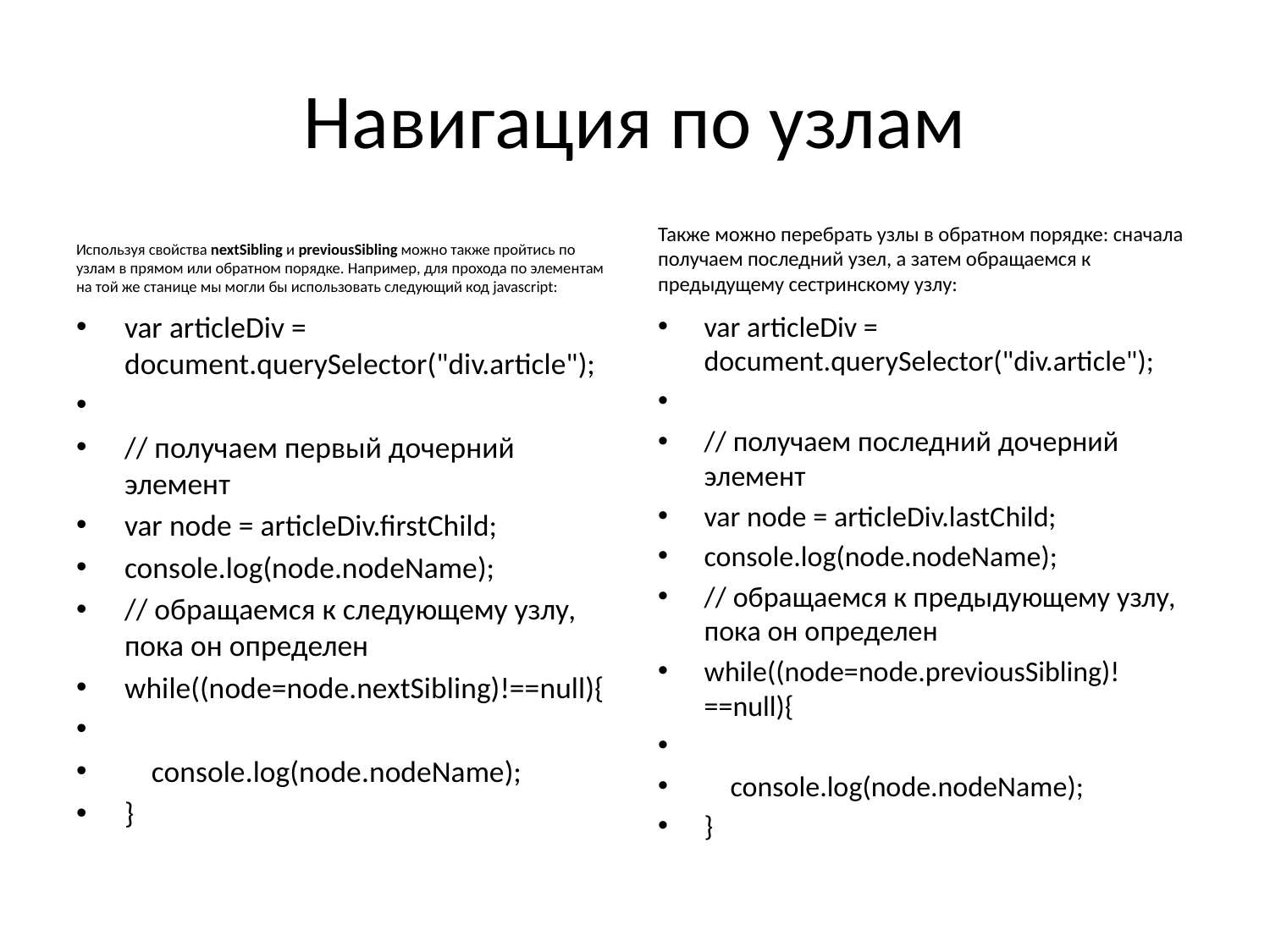

# Навигация по узлам
Используя свойства nextSibling и previousSibling можно также пройтись по узлам в прямом или обратном порядке. Например, для прохода по элементам на той же станице мы могли бы использовать следующий код javascript:
Также можно перебрать узлы в обратном порядке: сначала получаем последний узел, а затем обращаемся к предыдущему сестринскому узлу:
var articleDiv = document.querySelector("div.article");

// получаем первый дочерний элемент
var node = articleDiv.firstChild;
console.log(node.nodeName);
// обращаемся к следующему узлу, пока он определен
while((node=node.nextSibling)!==null){

    console.log(node.nodeName);
}

var articleDiv = document.querySelector("div.article");

// получаем последний дочерний элемент
var node = articleDiv.lastChild;
console.log(node.nodeName);
// обращаемся к предыдующему узлу, пока он определен
while((node=node.previousSibling)!==null){

    console.log(node.nodeName);
}